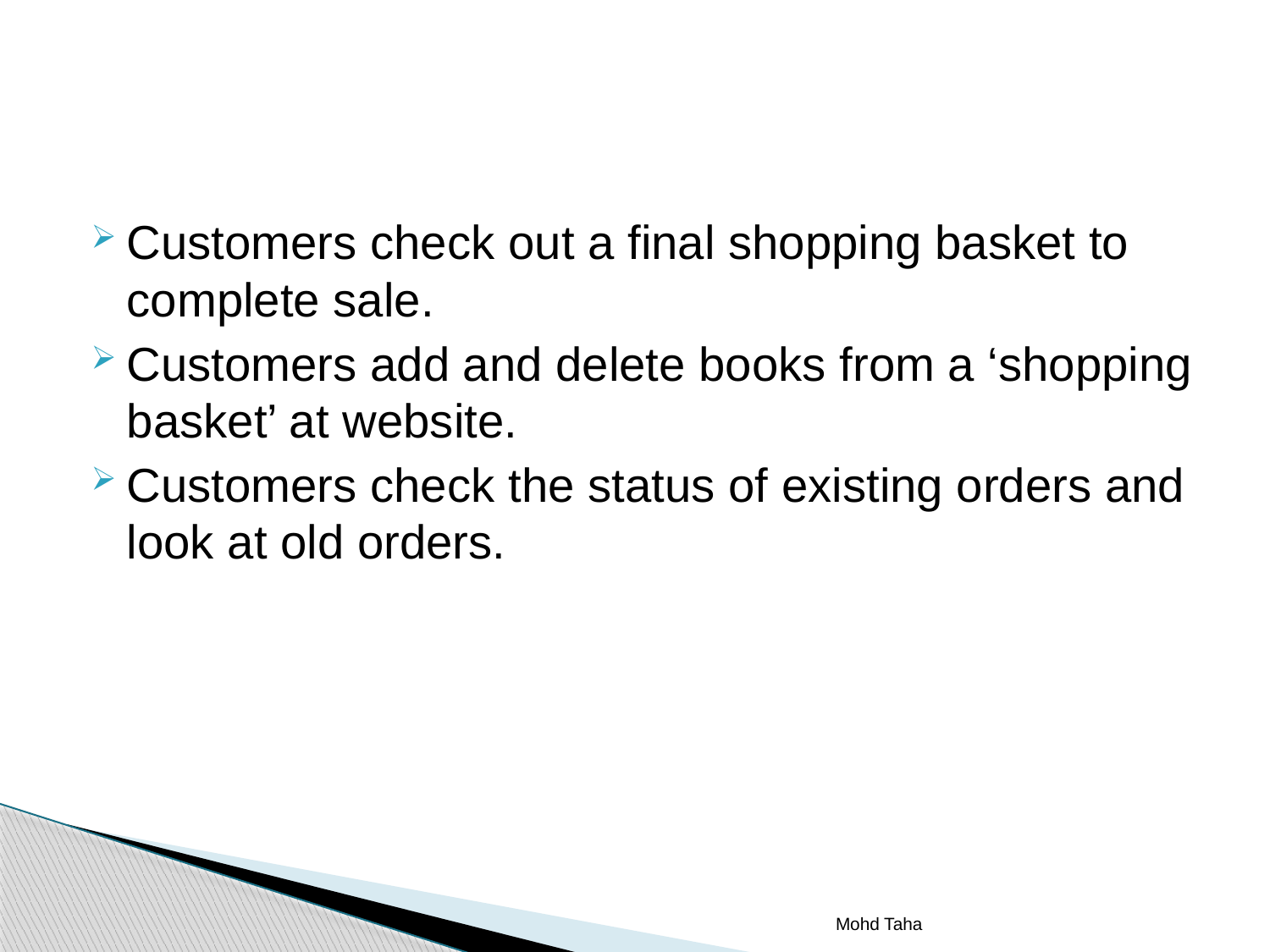

Customers check out a final shopping basket to complete sale.
Customers add and delete books from a ‘shopping basket’ at website.
Customers check the status of existing orders and look at old orders.
Mohd Taha